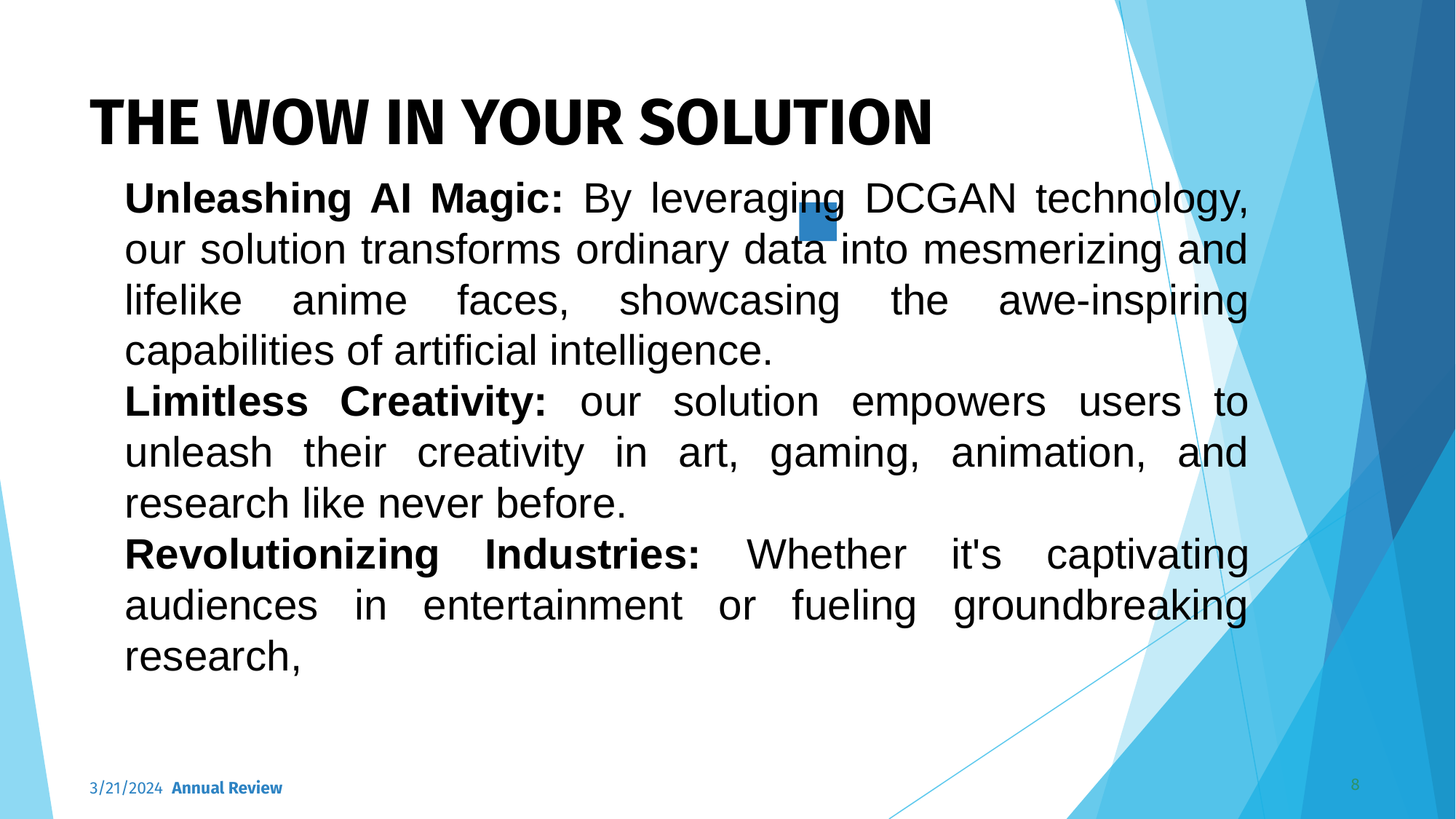

# THE WOW IN YOUR SOLUTION
Unleashing AI Magic: By leveraging DCGAN technology, our solution transforms ordinary data into mesmerizing and lifelike anime faces, showcasing the awe-inspiring capabilities of artificial intelligence.
Limitless Creativity: our solution empowers users to unleash their creativity in art, gaming, animation, and research like never before.
Revolutionizing Industries: Whether it's captivating audiences in entertainment or fueling groundbreaking research,

8
3/21/2024  Annual Review